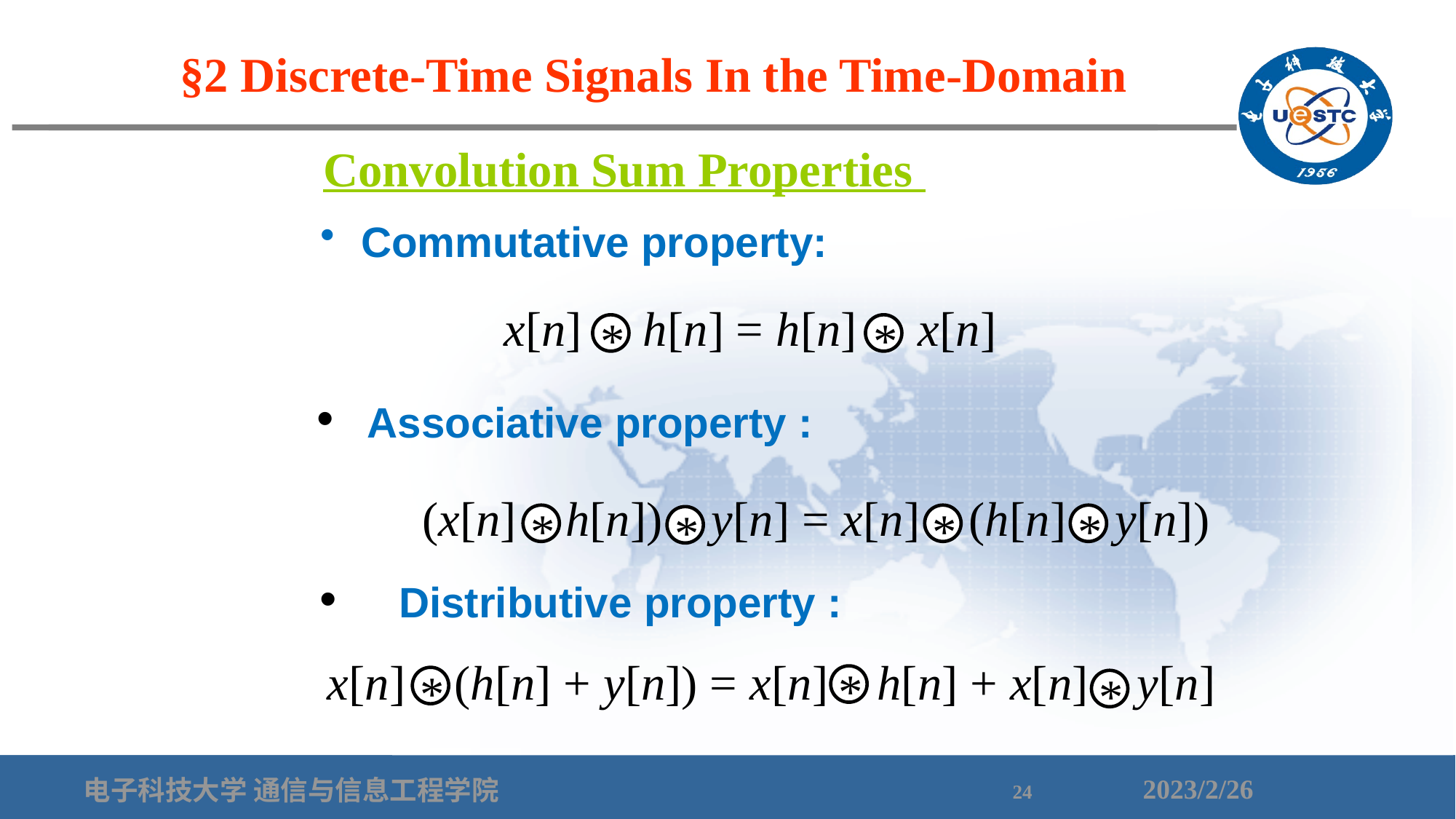

§2 Discrete-Time Signals In the Time-Domain
# Convolution Sum Properties
Commutative property:
x[n]     h[n] = h[n]     x[n]
*

*

  Associative property :
(x[n]    h[n])    y[n] = x[n]    (h[n]    y[n])
*

*

*

*

  Distributive property :
x[n]    (h[n] + y[n]) = x[n]    h[n] + x[n]    y[n]
*

*

*